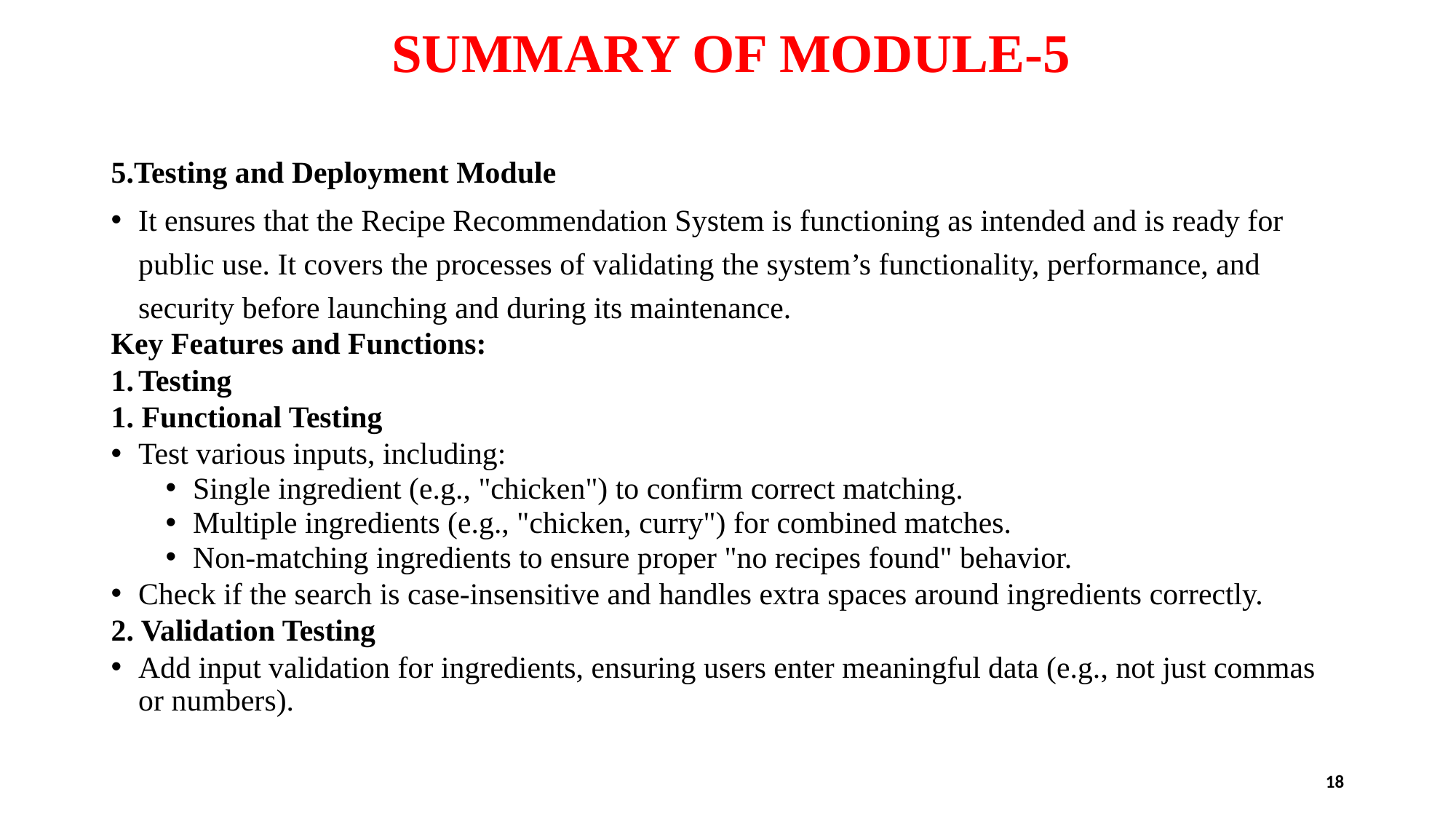

# SUMMARY OF MODULE-5
5.Testing and Deployment Module
It ensures that the Recipe Recommendation System is functioning as intended and is ready for public use. It covers the processes of validating the system’s functionality, performance, and security before launching and during its maintenance.
Key Features and Functions:
Testing
1. Functional Testing
Test various inputs, including:
Single ingredient (e.g., "chicken") to confirm correct matching.
Multiple ingredients (e.g., "chicken, curry") for combined matches.
Non-matching ingredients to ensure proper "no recipes found" behavior.
Check if the search is case-insensitive and handles extra spaces around ingredients correctly.
2. Validation Testing
Add input validation for ingredients, ensuring users enter meaningful data (e.g., not just commas or numbers).

18